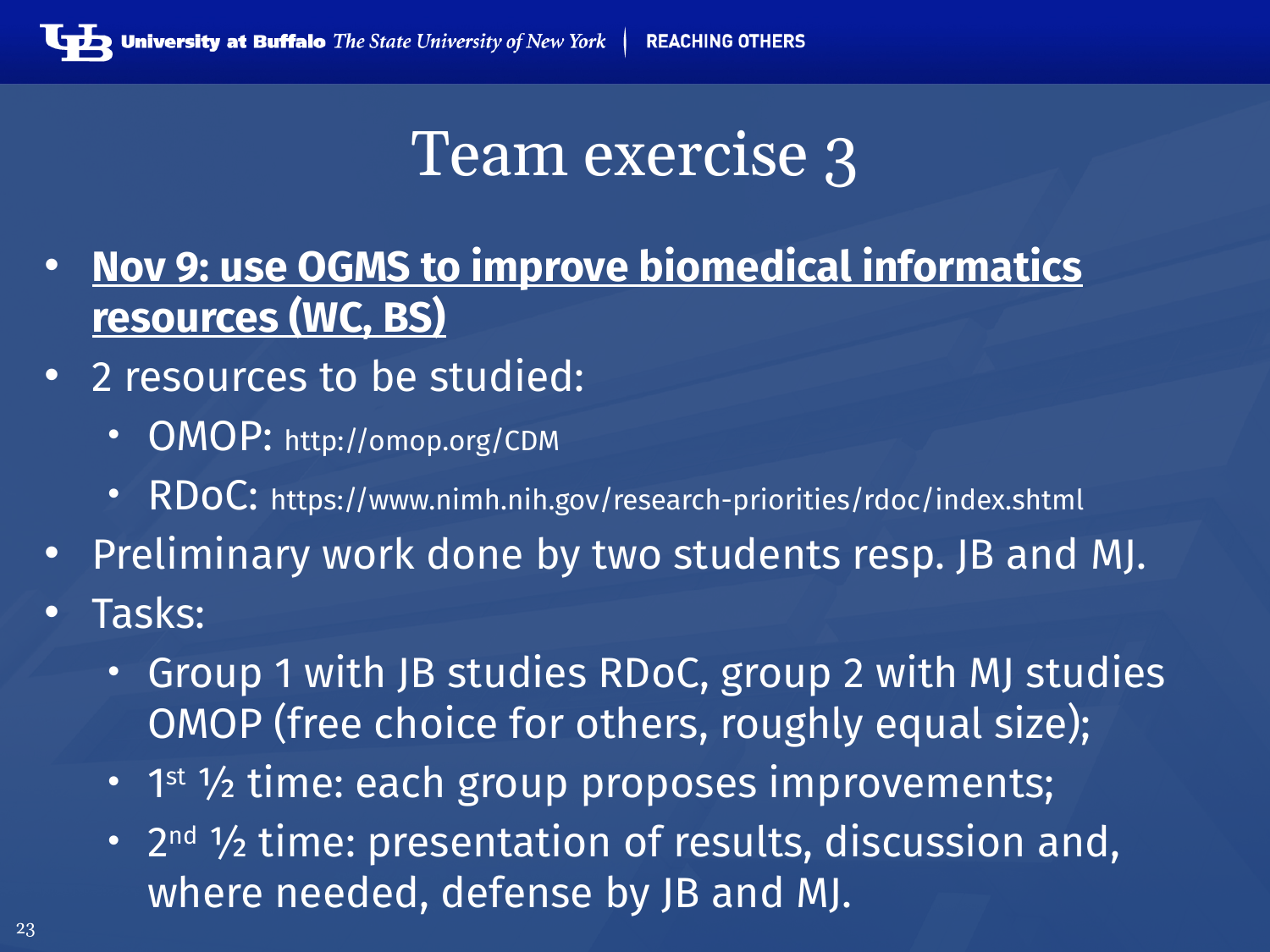

# Team exercise 3
Nov 9: use OGMS to improve biomedical informatics resources (WC, BS)
2 resources to be studied:
OMOP: http://omop.org/CDM
RDoC: https://www.nimh.nih.gov/research-priorities/rdoc/index.shtml
Preliminary work done by two students resp. JB and MJ.
Tasks:
Group 1 with JB studies RDoC, group 2 with MJ studies OMOP (free choice for others, roughly equal size);
1st ½ time: each group proposes improvements;
2nd ½ time: presentation of results, discussion and, where needed, defense by JB and MJ.